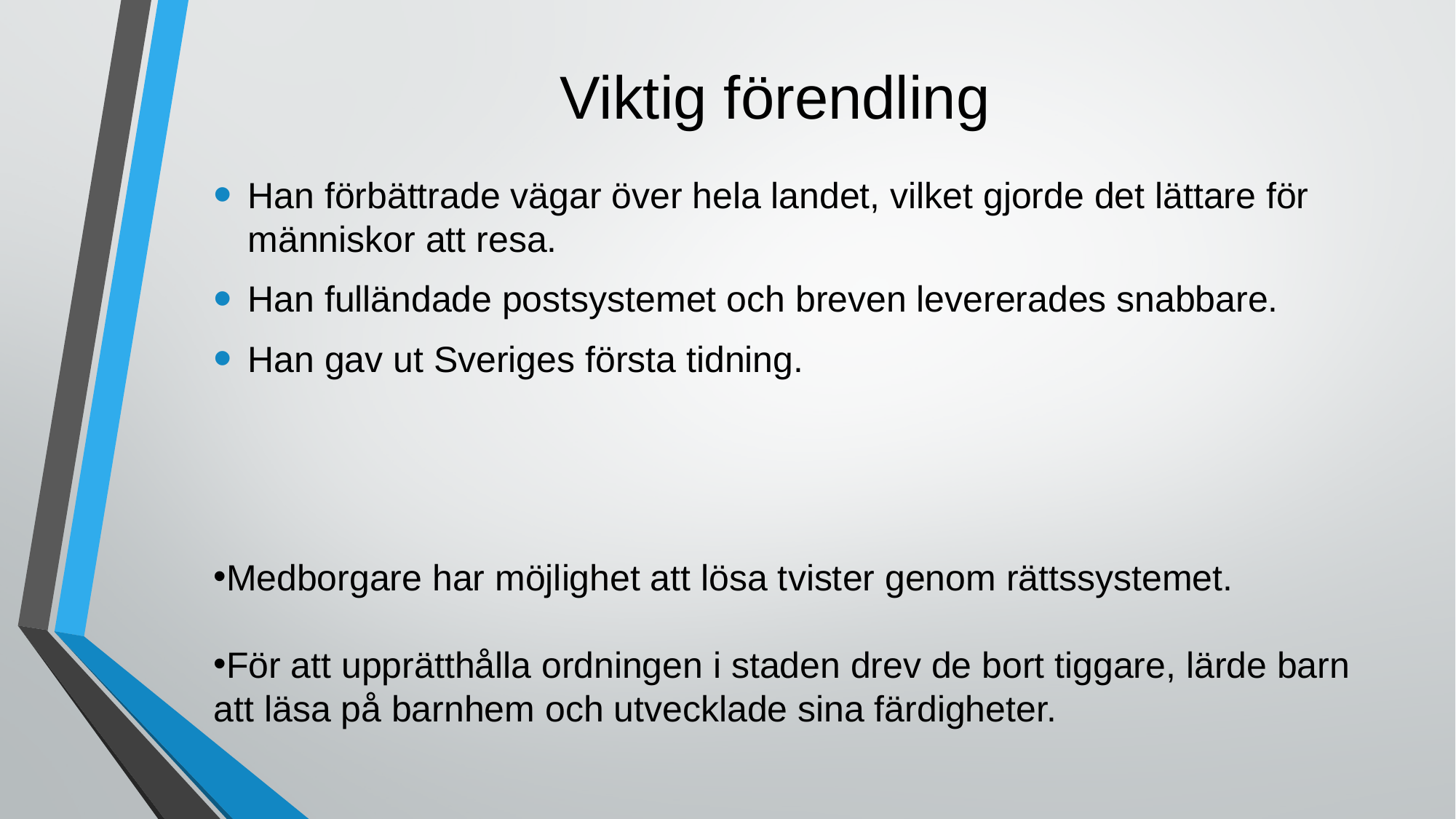

# Viktig förendling

Han förbättrade vägar över hela landet, vilket gjorde det lättare för människor att resa.
Han fulländade postsystemet och breven levererades snabbare.
Han gav ut Sveriges första tidning.

Medborgare har möjlighet att lösa tvister genom rättssystemet.

För att upprätthålla ordningen i staden drev de bort tiggare, lärde barn att läsa på barnhem och utvecklade sina färdigheter.